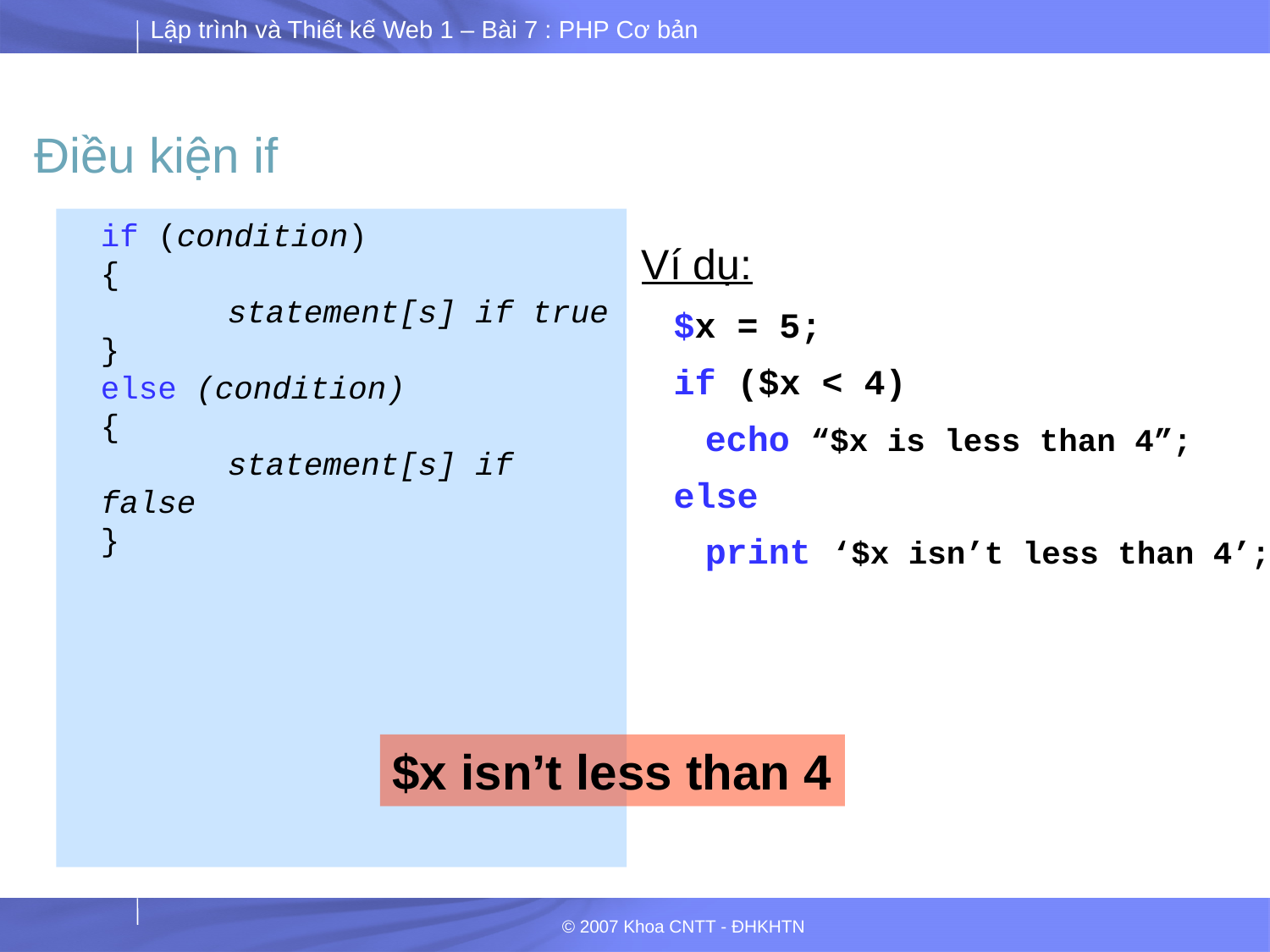

# Điều kiện if
	if (condition)
{
	statement[s] if true
}
else (condition)
{
	statement[s] if false
}
Ví dụ:
$x = 5;
if ($x < 4)
	echo “$x is less than 4”;
else
	print ‘$x isn’t less than 4’;
$x isn’t less than 4